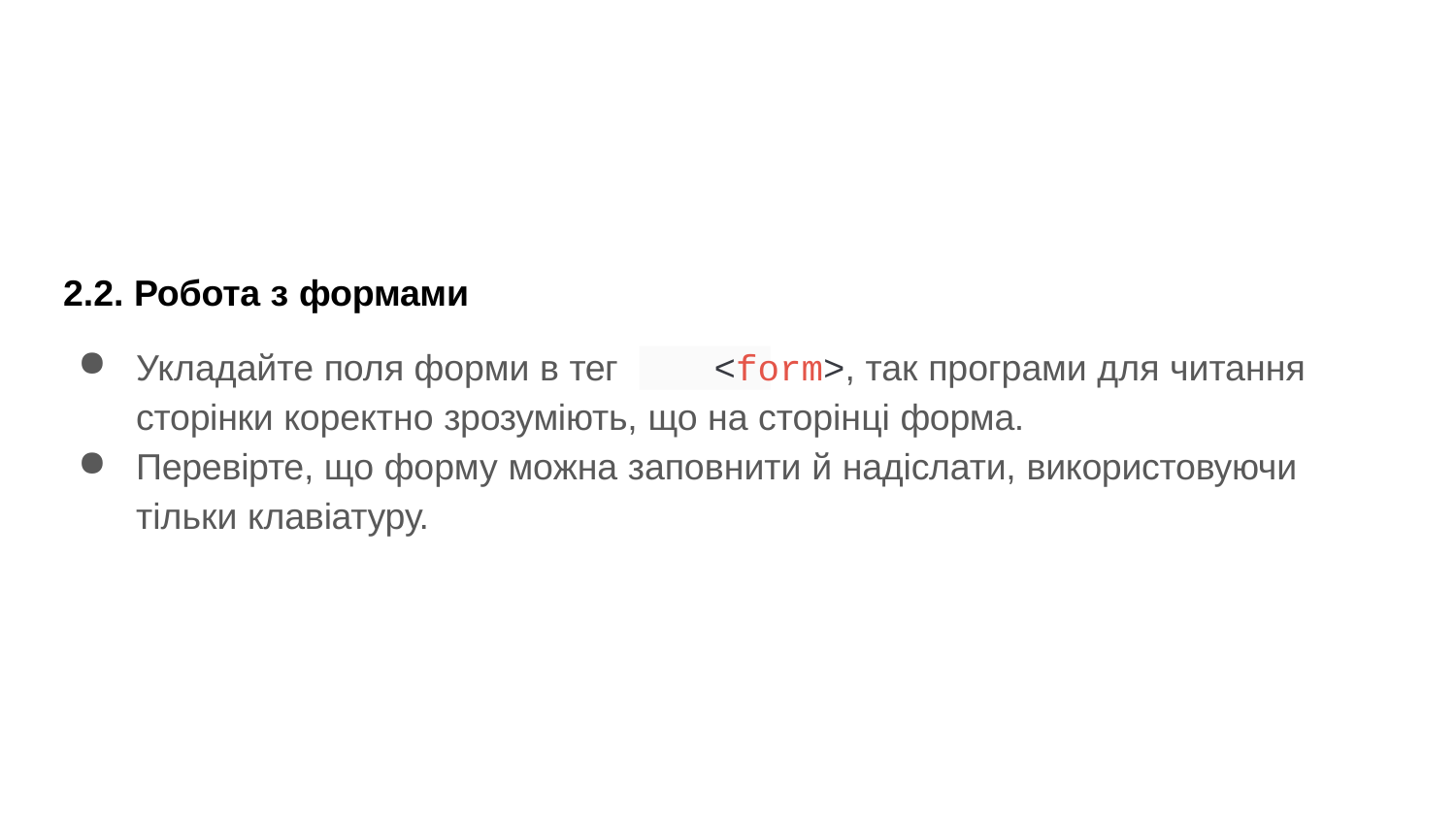

2.2. Робота з формами
Укладайте поля форми в тег	<form>, так програми для читання сторінки коректно зрозуміють, що на сторінці форма.
Перевірте, що форму можна заповнити й надіслати, використовуючи тільки клавіатуру.